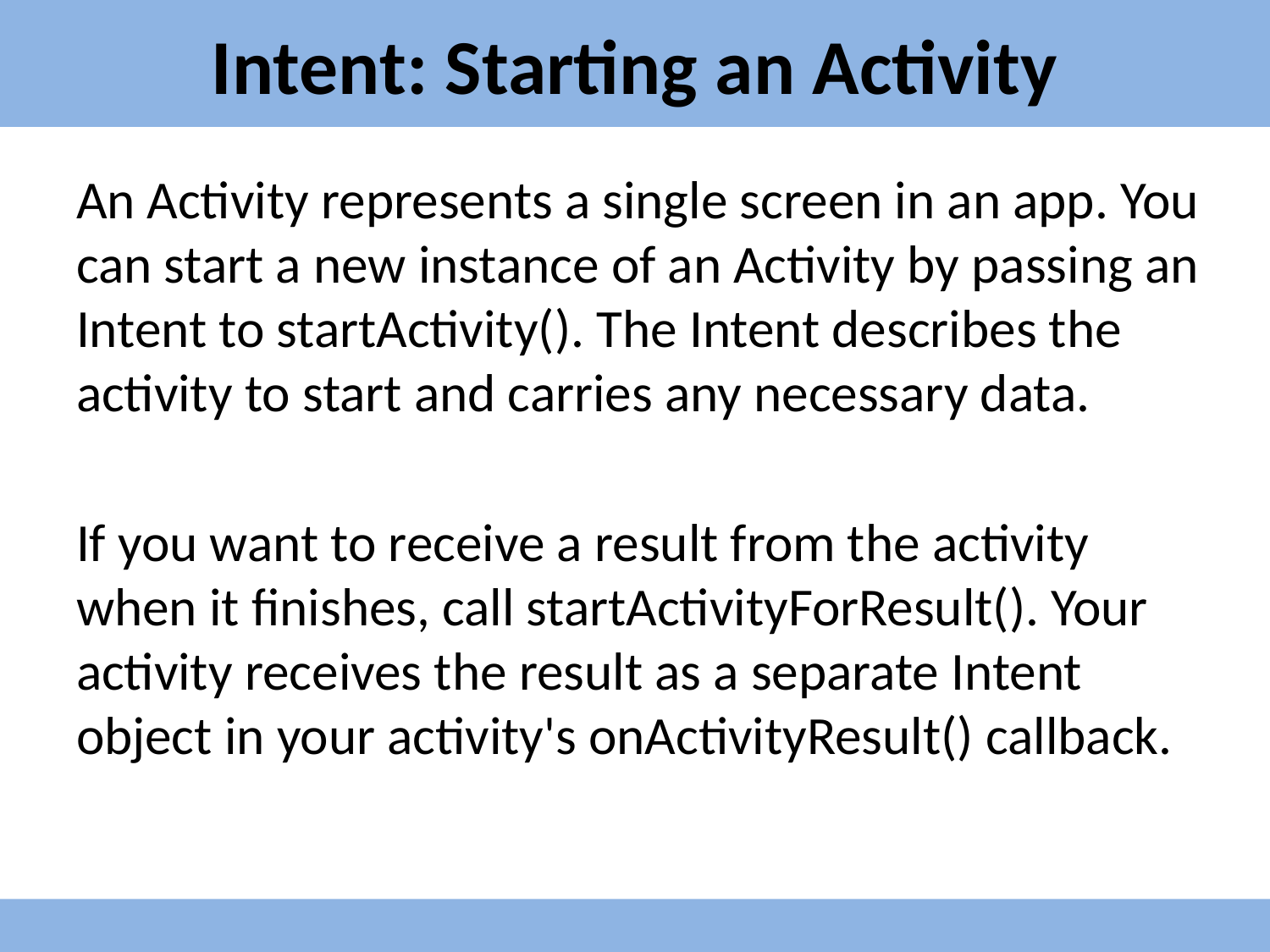

# Intent: Starting an Activity
An Activity represents a single screen in an app. You can start a new instance of an Activity by passing an Intent to startActivity(). The Intent describes the activity to start and carries any necessary data.

If you want to receive a result from the activity when it finishes, call startActivityForResult(). Your activity receives the result as a separate Intent object in your activity's onActivityResult() callback.